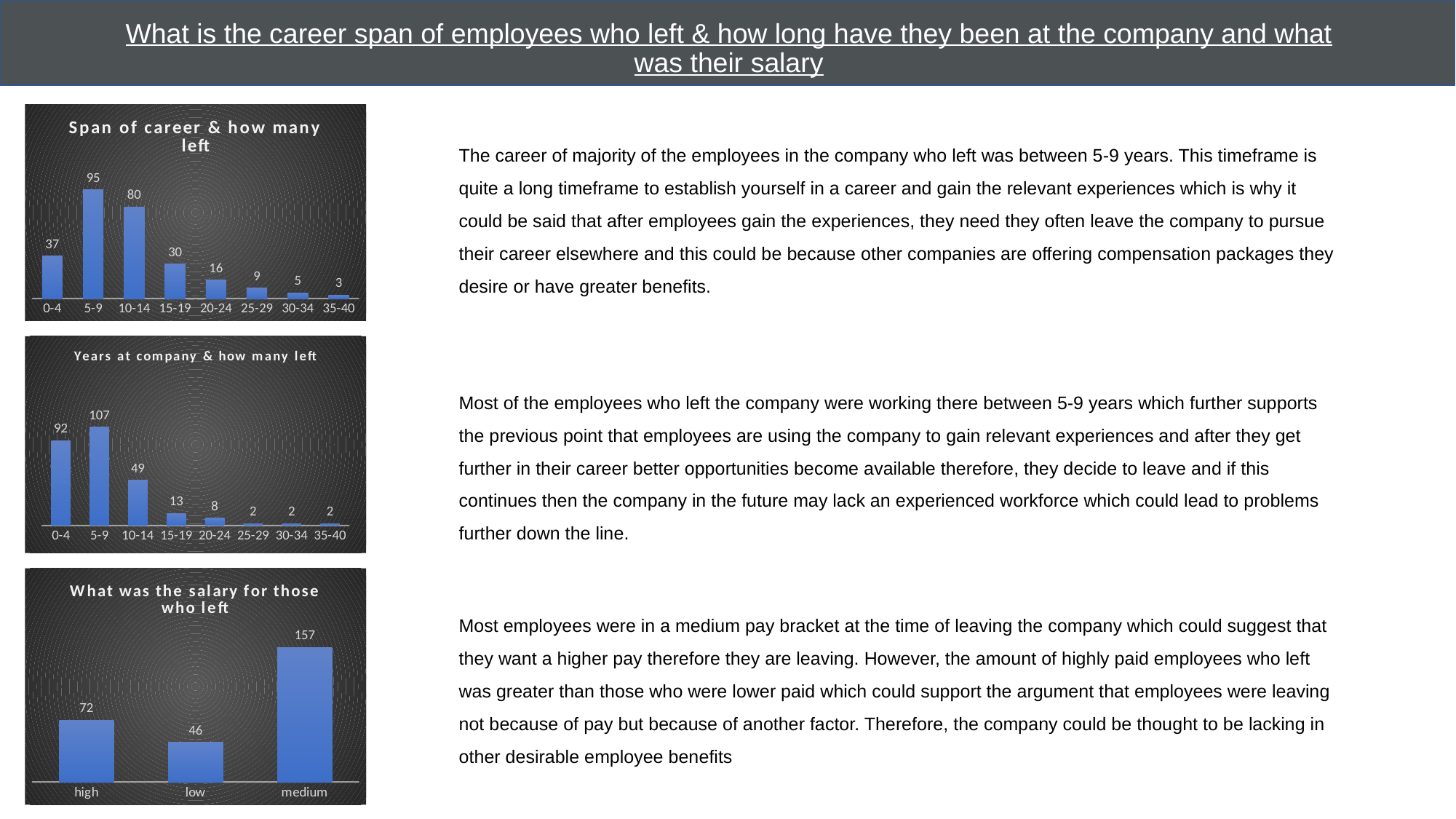

# What is the career span of employees who left & how long have they been at the company and what was their salary

### Chart: Span of career & how many left

| Category | Total |
|---|---|
| 0-4 | 37.0 |
| 5-9 | 95.0 |
| 10-14 | 80.0 |
| 15-19 | 30.0 |
| 20-24 | 16.0 |
| 25-29 | 9.0 |
| 30-34 | 5.0 |
| 35-40 | 3.0 |
The career of majority of the employees in the company who left was between 5-9 years. This timeframe is quite a long timeframe to establish yourself in a career and gain the relevant experiences which is why it could be said that after employees gain the experiences, they need they often leave the company to pursue their career elsewhere and this could be because other companies are offering compensation packages they desire or have greater benefits.

### Chart: Years at company & how many left

| Category | Total |
|---|---|
| 0-4 | 92.0 |
| 5-9 | 107.0 |
| 10-14 | 49.0 |
| 15-19 | 13.0 |
| 20-24 | 8.0 |
| 25-29 | 2.0 |
| 30-34 | 2.0 |
| 35-40 | 2.0 |
Most of the employees who left the company were working there between 5-9 years which further supports the previous point that employees are using the company to gain relevant experiences and after they get further in their career better opportunities become available therefore, they decide to leave and if this continues then the company in the future may lack an experienced workforce which could lead to problems further down the line.

### Chart: What was the salary for those who left

| Category | Total |
|---|---|
| high | 72.0 |
| low | 46.0 |
| medium | 157.0 |
Most employees were in a medium pay bracket at the time of leaving the company which could suggest that they want a higher pay therefore they are leaving. However, the amount of highly paid employees who left was greater than those who were lower paid which could support the argument that employees were leaving not because of pay but because of another factor. Therefore, the company could be thought to be lacking in other desirable employee benefits